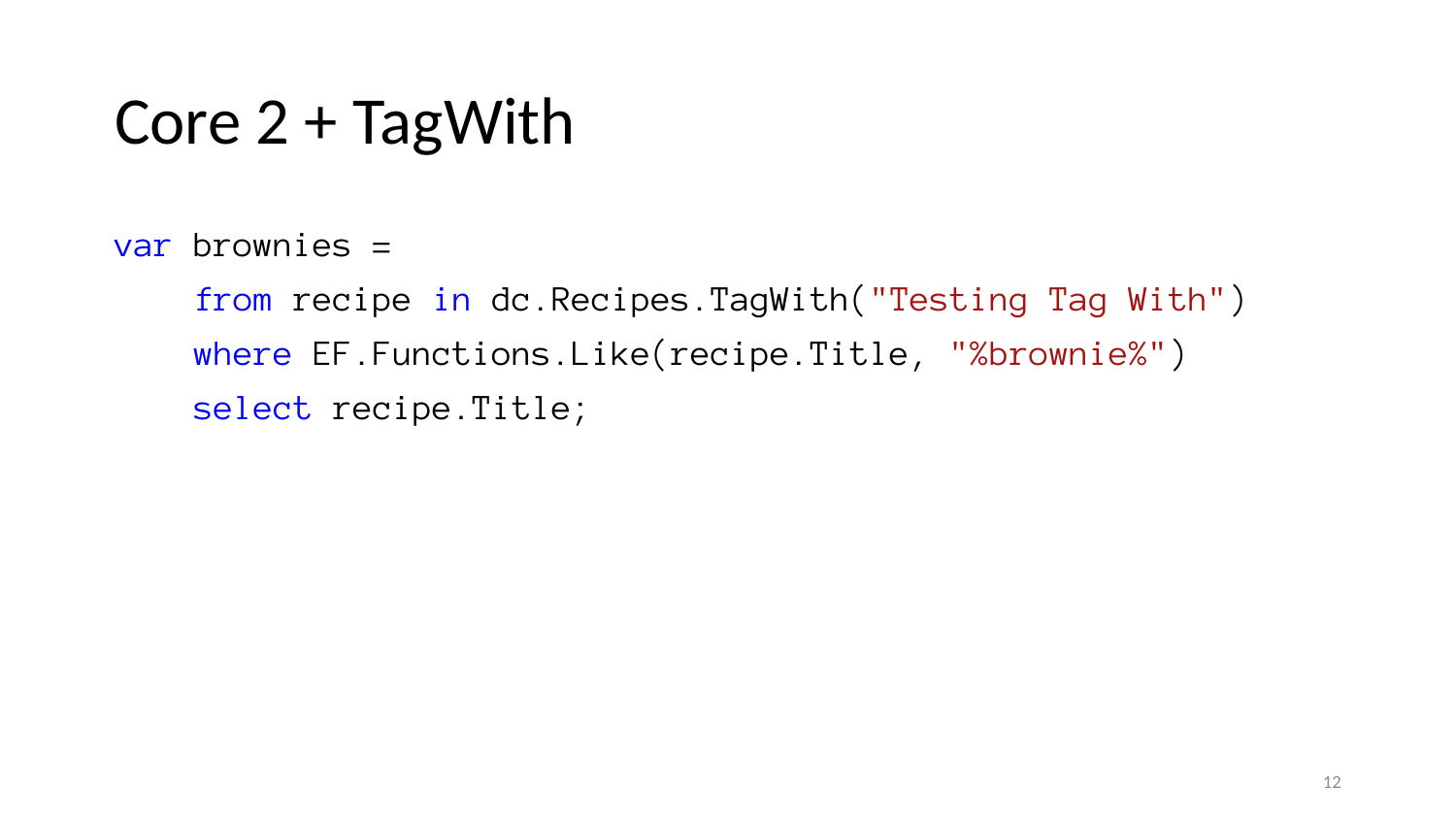

# Core 2 + TagWith
var brownies =
    from recipe in dc.Recipes.TagWith("Testing Tag With")
    where EF.Functions.Like(recipe.Title, "%brownie%")
    select recipe.Title;
12